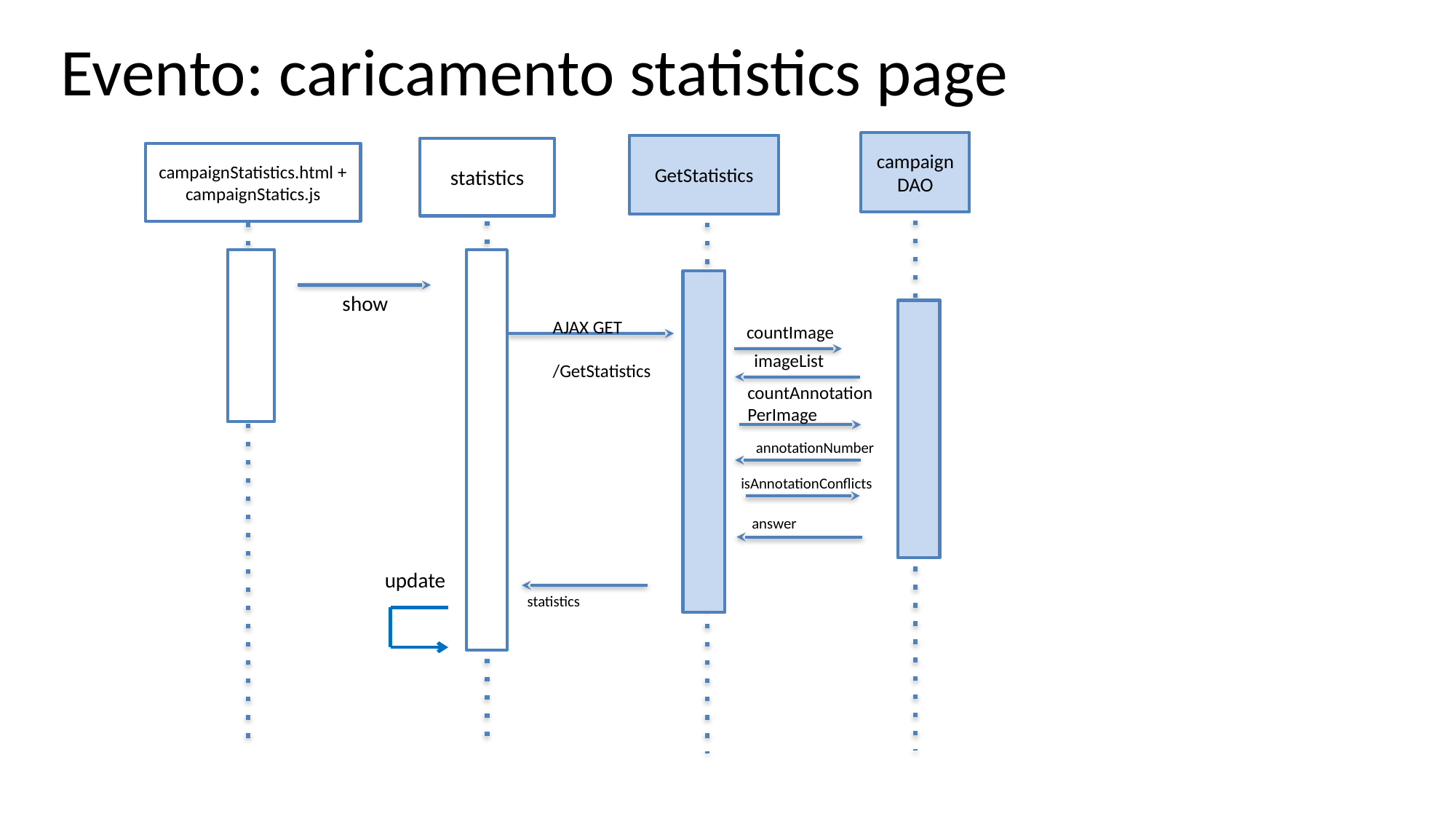

# Evento: caricamento statistics page
campaignDAO
GetStatistics
statistics
campaignStatistics.html + campaignStatics.js

show

AJAX GET

/GetStatistics
countImage
imageList
countAnnotationPerImage
annotationNumber
isAnnotationConflicts
answer
update
statistics